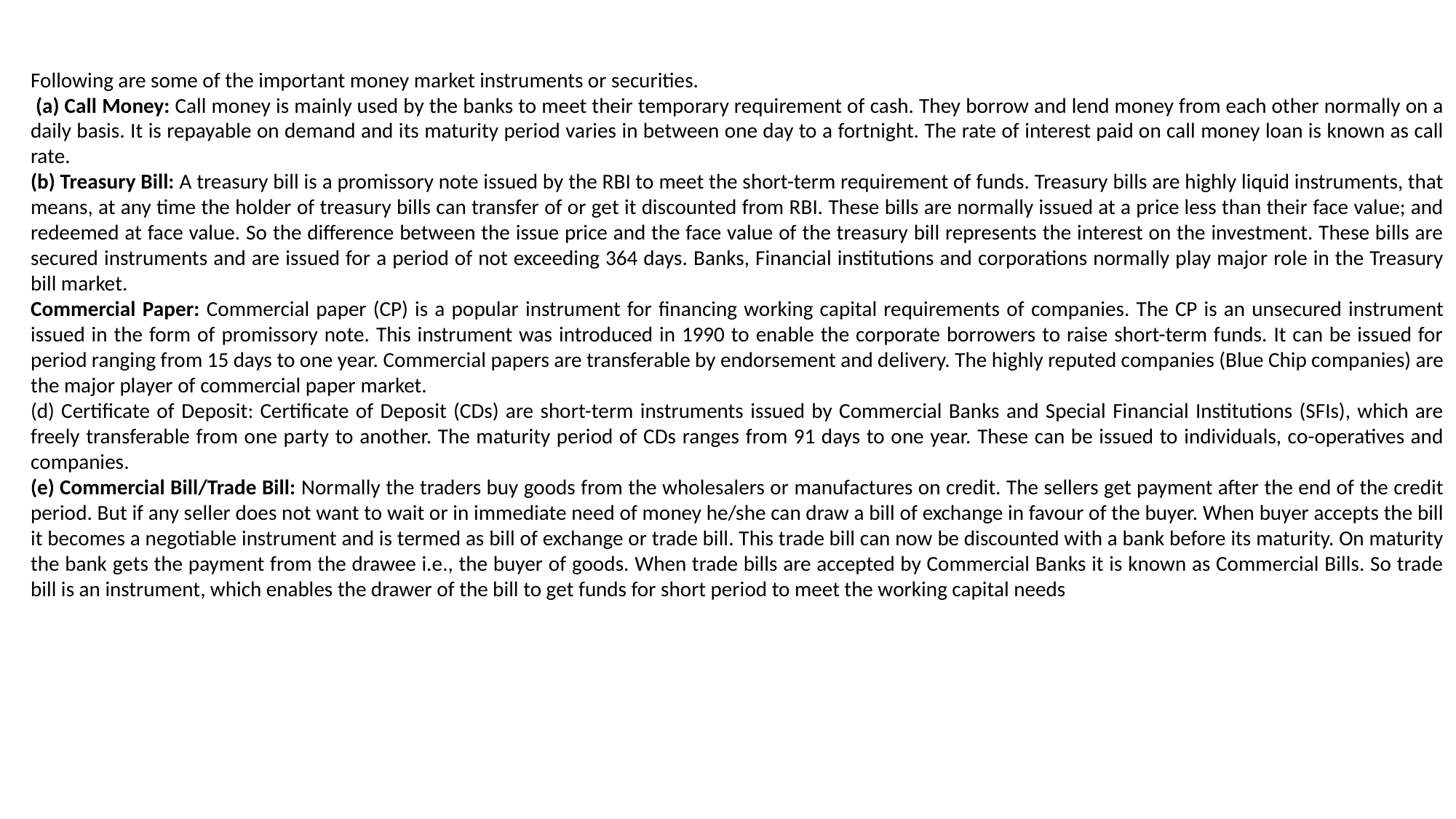

Following are some of the important money market instruments or securities.
 (a) Call Money: Call money is mainly used by the banks to meet their temporary requirement of cash. They borrow and lend money from each other normally on a daily basis. It is repayable on demand and its maturity period varies in between one day to a fortnight. The rate of interest paid on call money loan is known as call rate.
(b) Treasury Bill: A treasury bill is a promissory note issued by the RBI to meet the short-term requirement of funds. Treasury bills are highly liquid instruments, that means, at any time the holder of treasury bills can transfer of or get it discounted from RBI. These bills are normally issued at a price less than their face value; and redeemed at face value. So the difference between the issue price and the face value of the treasury bill represents the interest on the investment. These bills are secured instruments and are issued for a period of not exceeding 364 days. Banks, Financial institutions and corporations normally play major role in the Treasury bill market.
Commercial Paper: Commercial paper (CP) is a popular instrument for financing working capital requirements of companies. The CP is an unsecured instrument issued in the form of promissory note. This instrument was introduced in 1990 to enable the corporate borrowers to raise short-term funds. It can be issued for period ranging from 15 days to one year. Commercial papers are transferable by endorsement and delivery. The highly reputed companies (Blue Chip companies) are the major player of commercial paper market.
(d) Certificate of Deposit: Certificate of Deposit (CDs) are short-term instruments issued by Commercial Banks and Special Financial Institutions (SFIs), which are freely transferable from one party to another. The maturity period of CDs ranges from 91 days to one year. These can be issued to individuals, co-operatives and companies.
(e) Commercial Bill/Trade Bill: Normally the traders buy goods from the wholesalers or manufactures on credit. The sellers get payment after the end of the credit period. But if any seller does not want to wait or in immediate need of money he/she can draw a bill of exchange in favour of the buyer. When buyer accepts the bill it becomes a negotiable instrument and is termed as bill of exchange or trade bill. This trade bill can now be discounted with a bank before its maturity. On maturity the bank gets the payment from the drawee i.e., the buyer of goods. When trade bills are accepted by Commercial Banks it is known as Commercial Bills. So trade bill is an instrument, which enables the drawer of the bill to get funds for short period to meet the working capital needs